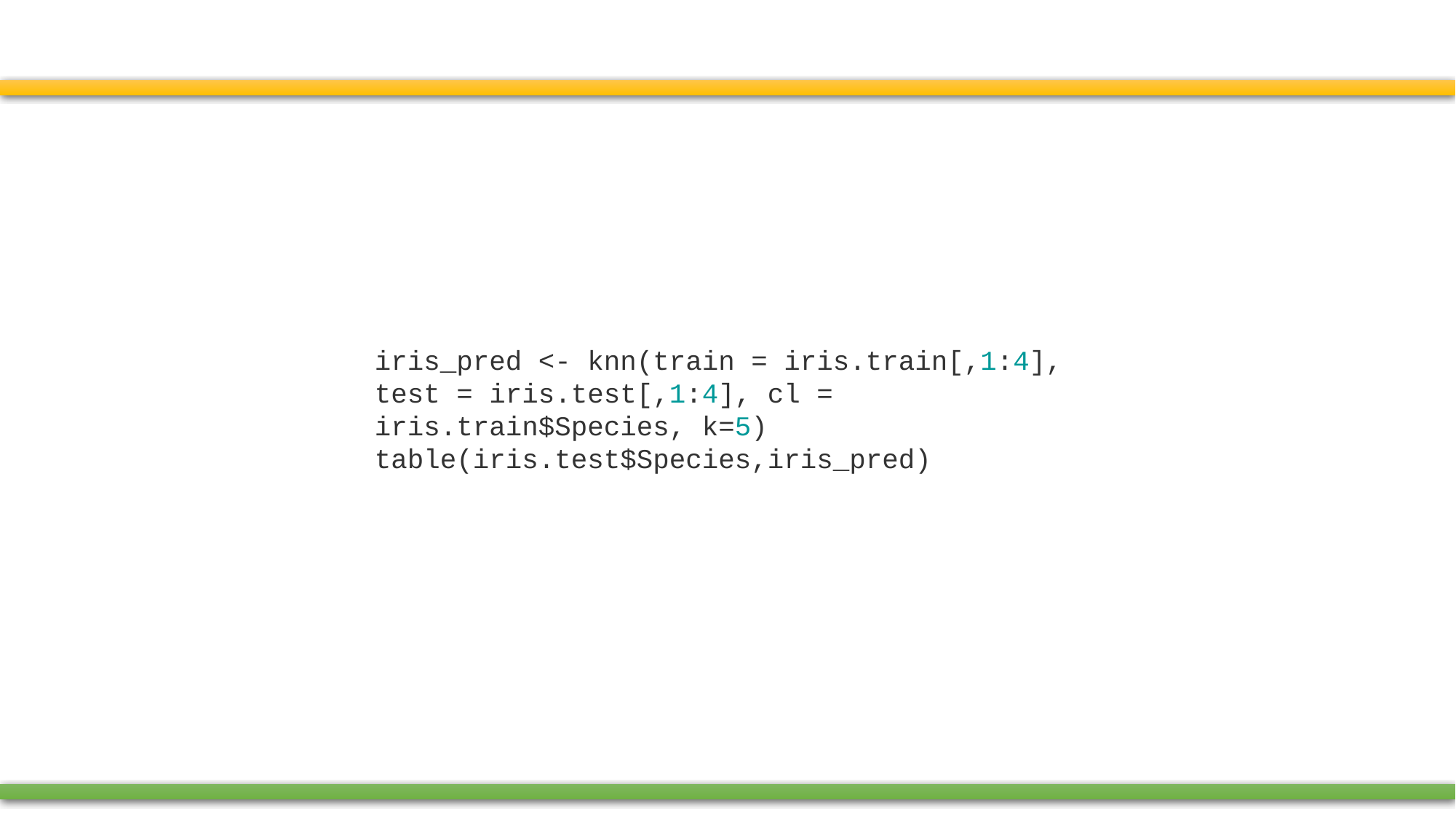

#

iris_pred <- knn(train = iris.train[,1:4], test = iris.test[,1:4], cl = iris.train$Species, k=5) table(iris.test$Species,iris_pred)